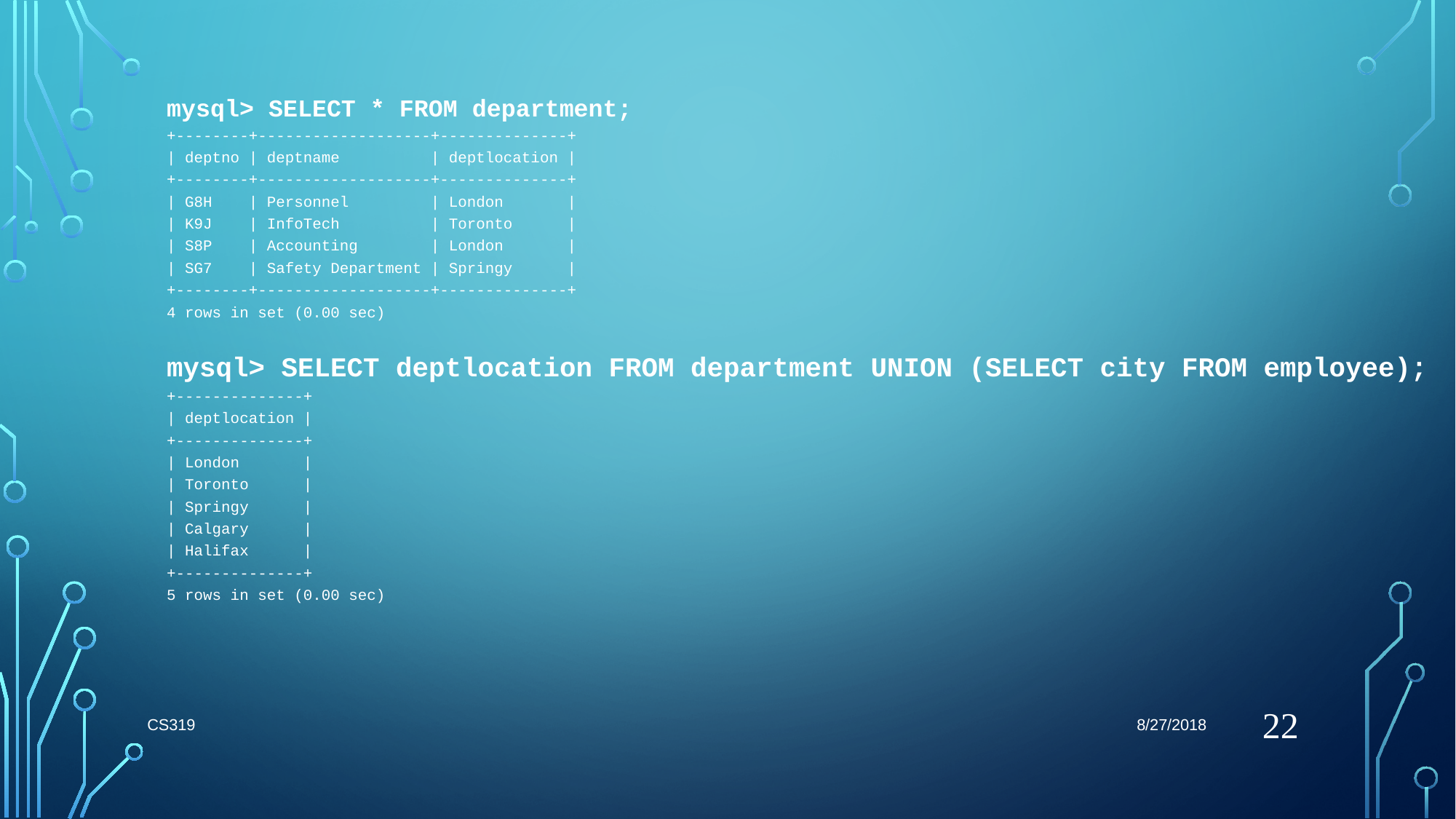

8/27/2018

mysql> SELECT * FROM department;
+--------+-------------------+--------------+
| deptno | deptname          | deptlocation |
+--------+-------------------+--------------+
| G8H    | Personnel         | London       |
| K9J    | InfoTech          | Toronto      |
| S8P    | Accounting        | London       |
| SG7    | Safety Department | Springy      |
+--------+-------------------+--------------+
4 rows in set (0.00 sec)

mysql> SELECT deptlocation FROM department UNION (SELECT city FROM employee);
+--------------+
| deptlocation |
+--------------+
| London       |
| Toronto      |
| Springy      |
| Calgary      |
| Halifax      |
+--------------+
5 rows in set (0.00 sec)

22
CS319